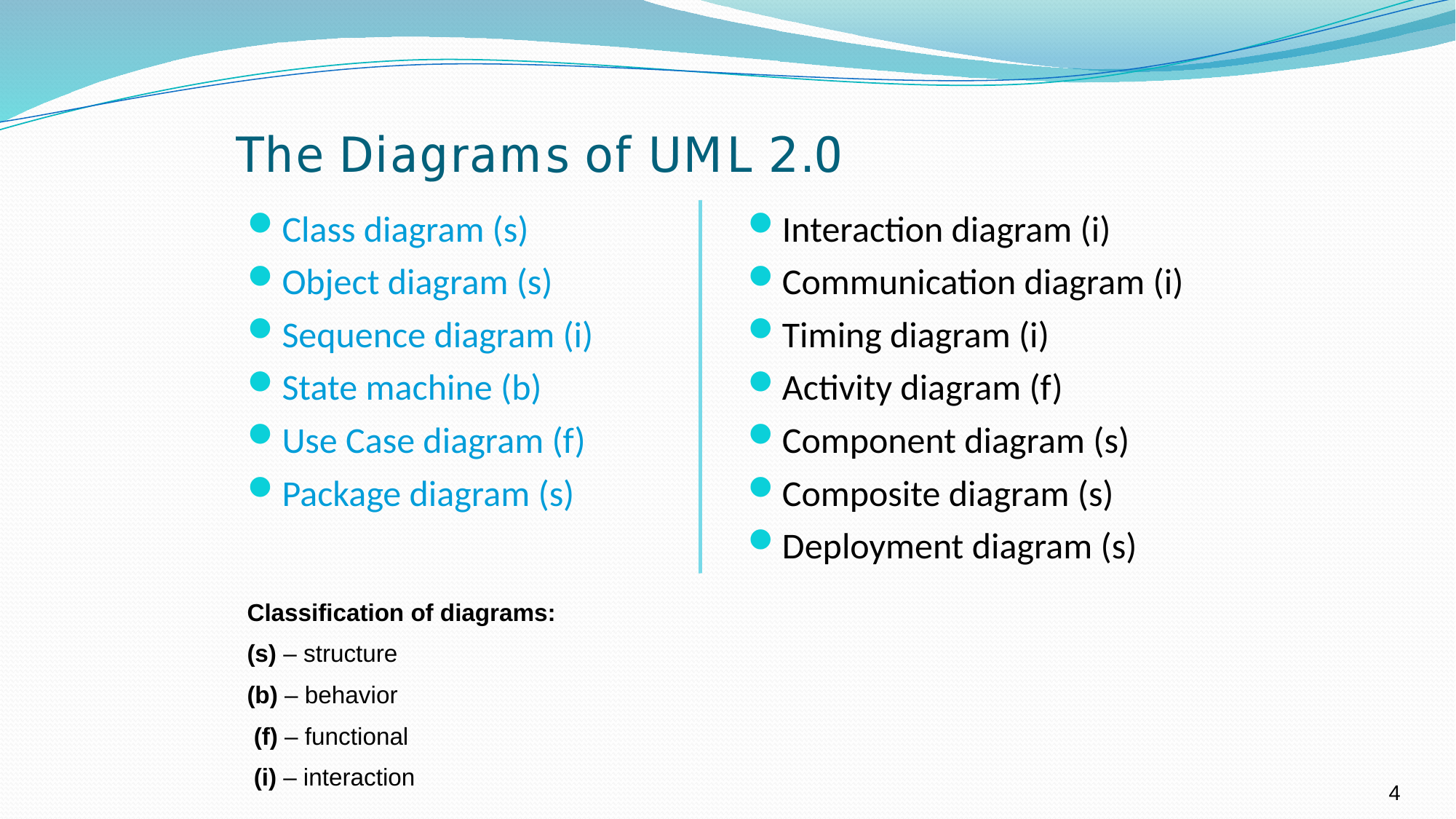

# The Diagrams of UML 2.0
Class diagram (s)
Object diagram (s)
Sequence diagram (i)
State machine (b)
Use Case diagram (f)
Package diagram (s)

Interaction diagram (i)
Communication diagram (i)
Timing diagram (i)
Activity diagram (f)
Component diagram (s)
Composite diagram (s)
Deployment diagram (s)

Classification of diagrams:
(s) – structure
(b) – behavior
 (f) – functional
 (i) – interaction
4